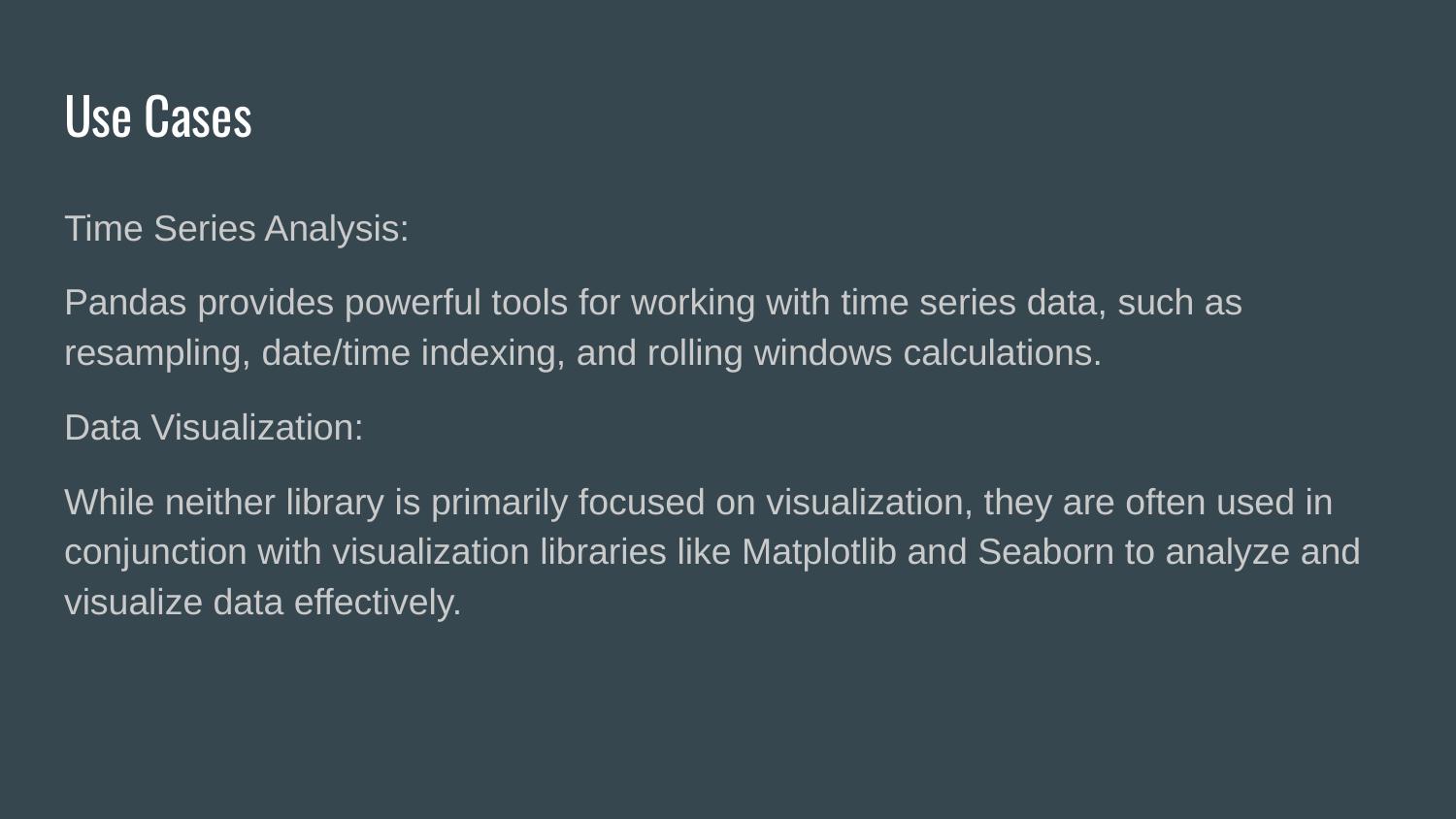

# Use Cases
Time Series Analysis:
Pandas provides powerful tools for working with time series data, such as resampling, date/time indexing, and rolling windows calculations.
Data Visualization:
While neither library is primarily focused on visualization, they are often used in conjunction with visualization libraries like Matplotlib and Seaborn to analyze and visualize data effectively.